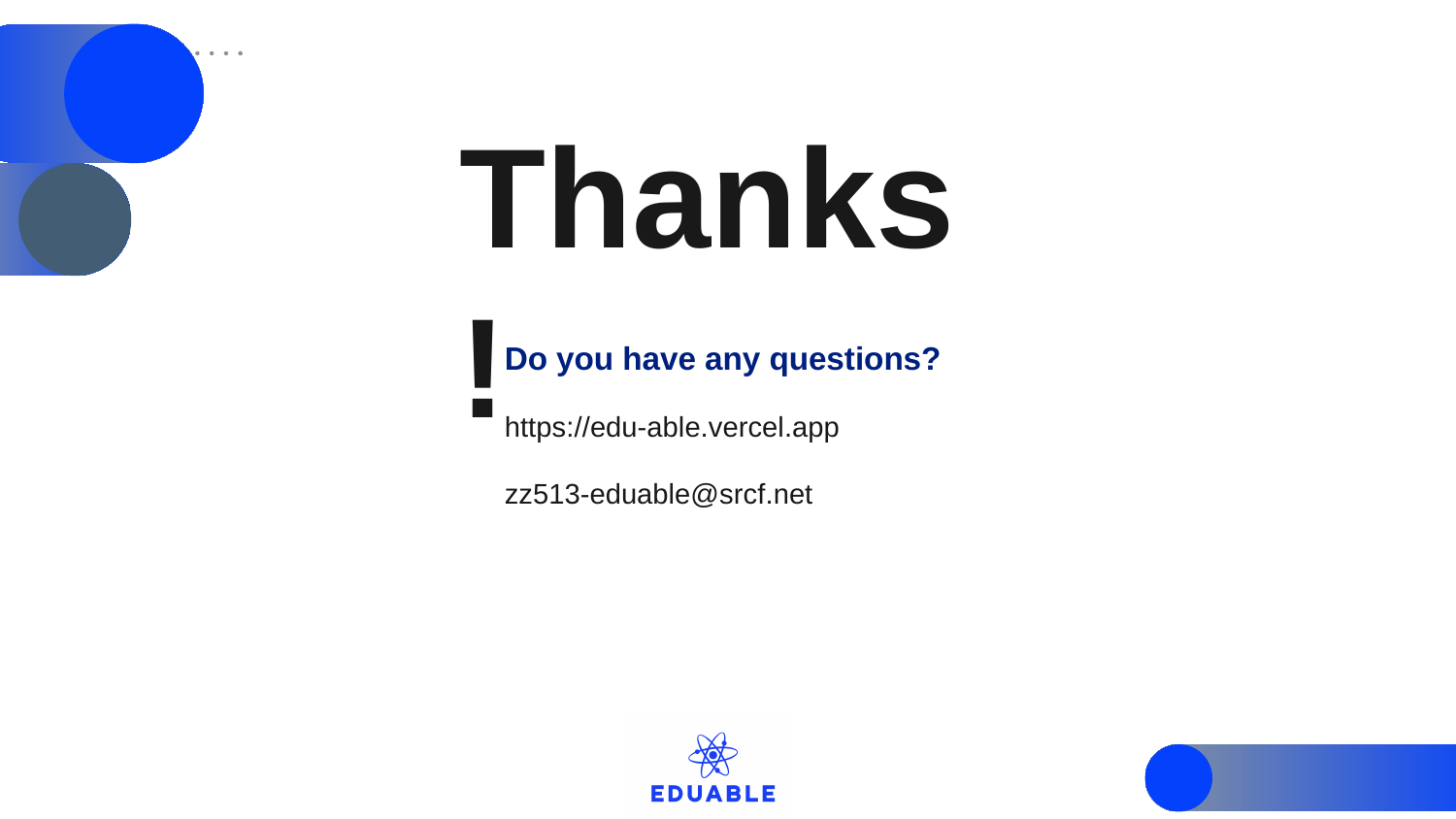

# Thanks!

Do you have any questions?
https://edu-able.vercel.app
zz513-eduable@srcf.net